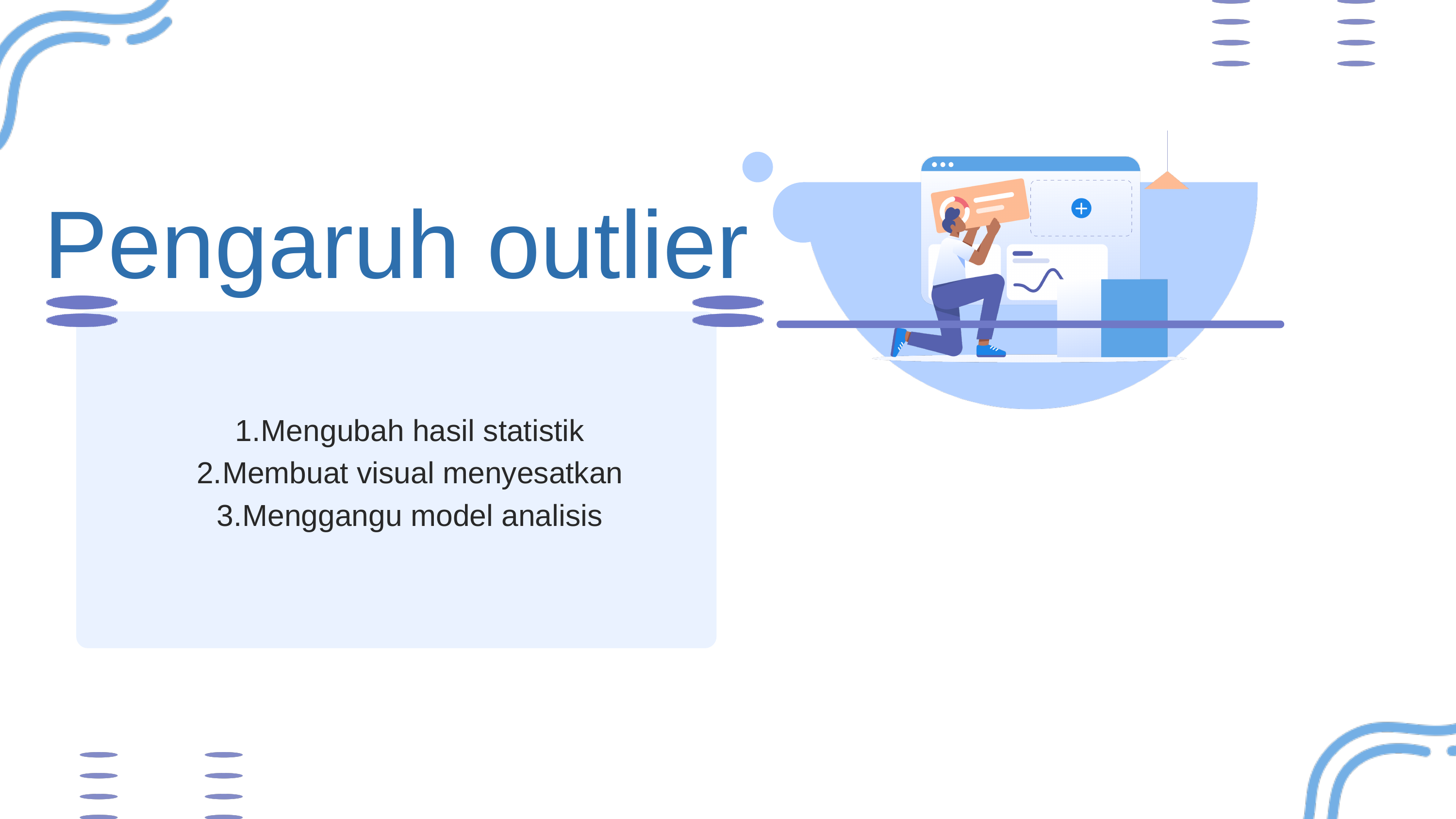

Pengaruh outlier

Mengubah hasil statistik
Membuat visual menyesatkan
Menggangu model analisis